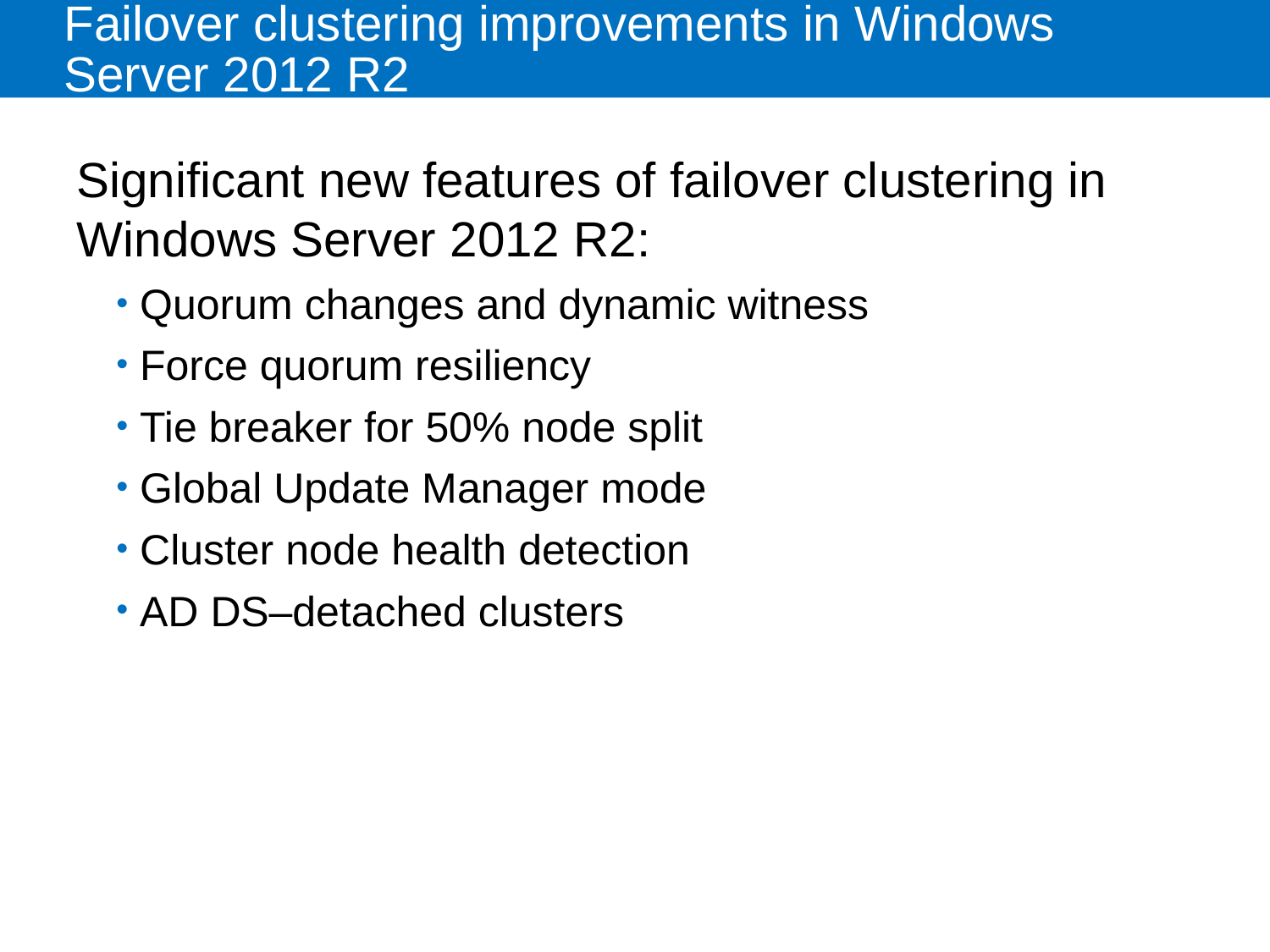

# Failover clustering improvements in Windows Server 2012 R2
Significant new features of failover clustering in Windows Server 2012 R2:
Quorum changes and dynamic witness
Force quorum resiliency
Tie breaker for 50% node split
Global Update Manager mode
Cluster node health detection
AD DS–detached clusters